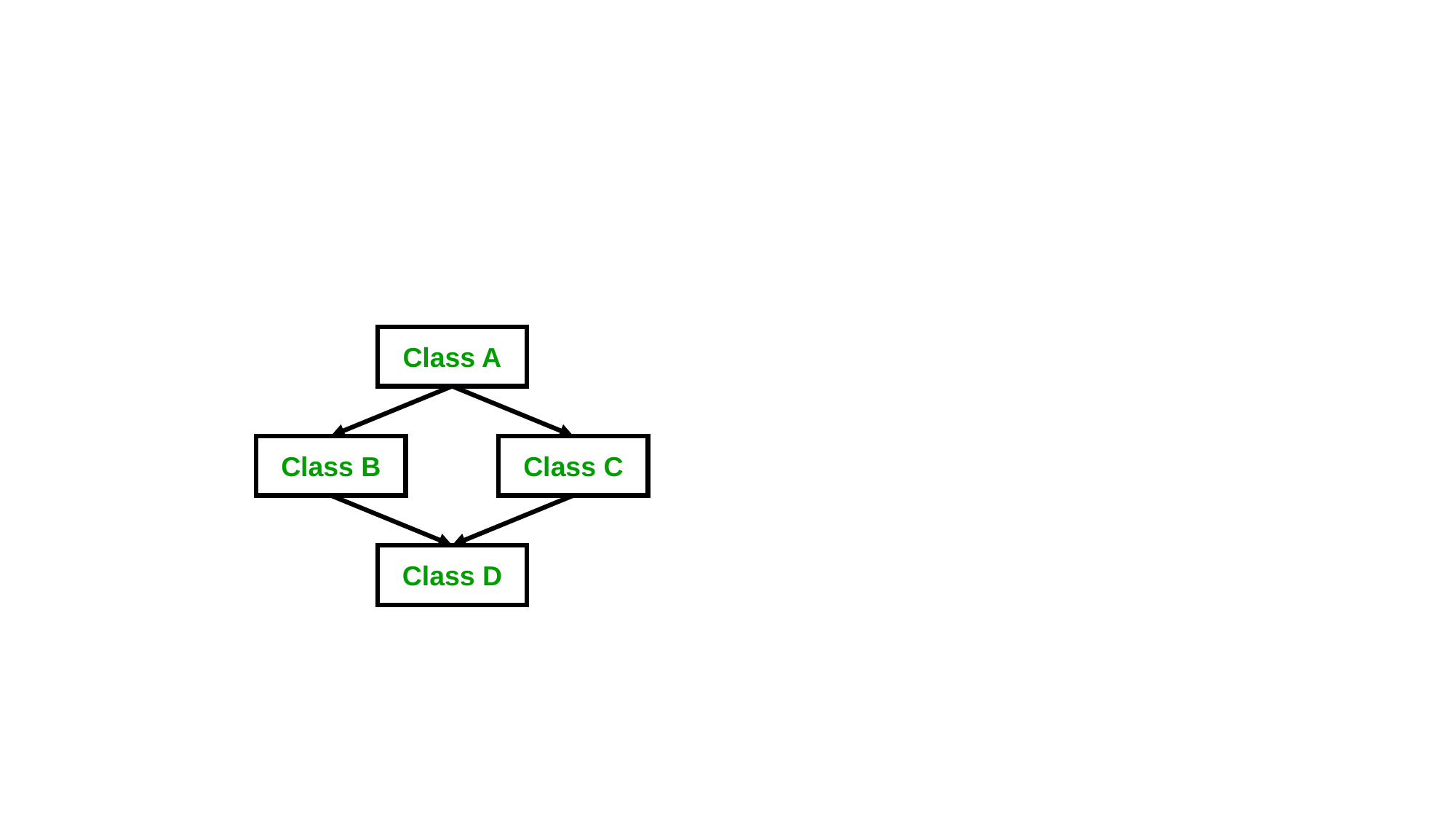

Class A
Class B
Class C
Class D